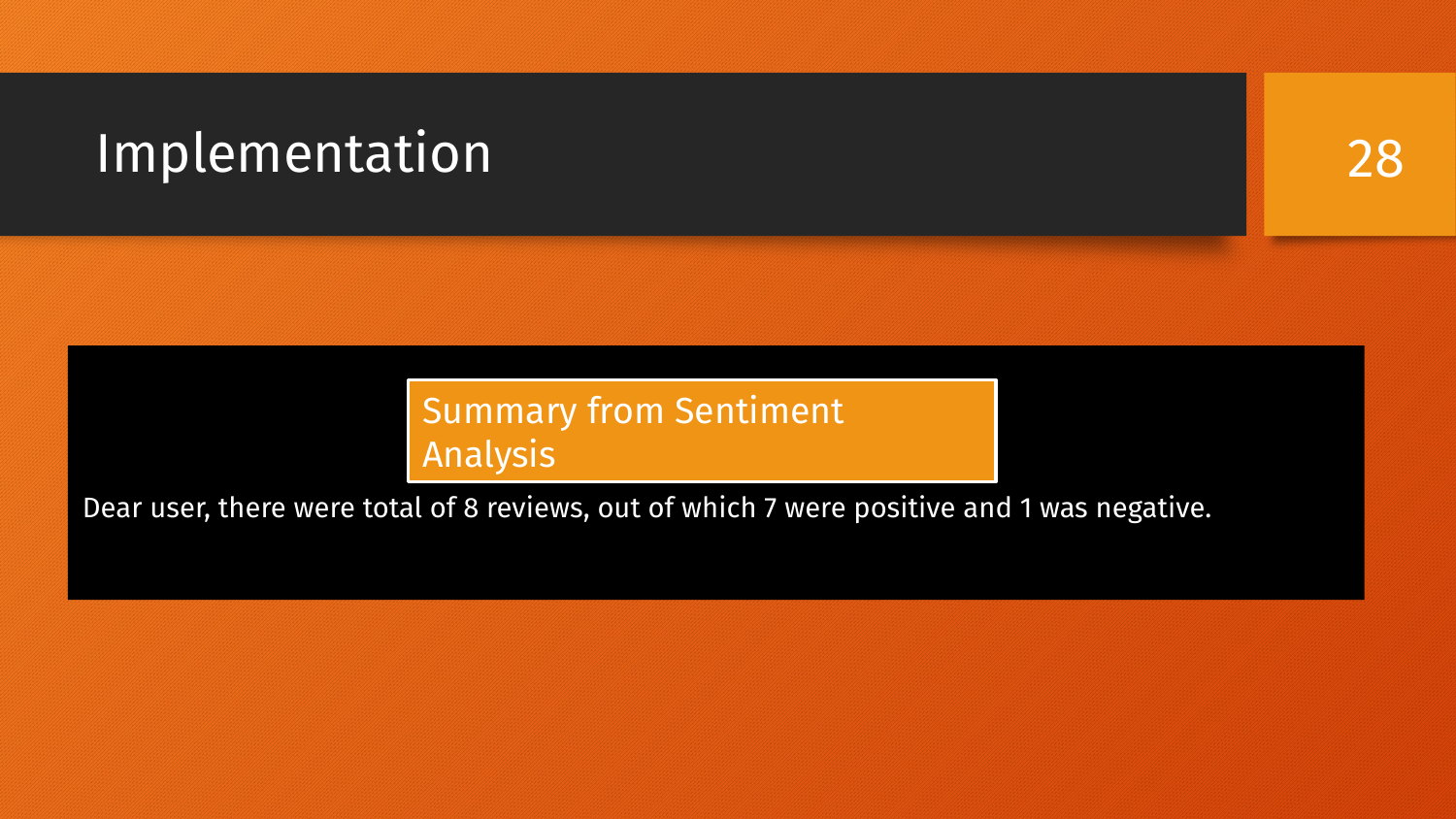

# Implementation
28

Dear user, there were total of 8 reviews, out of which 7 were positive and 1 was negative.
Summary from Sentiment Analysis